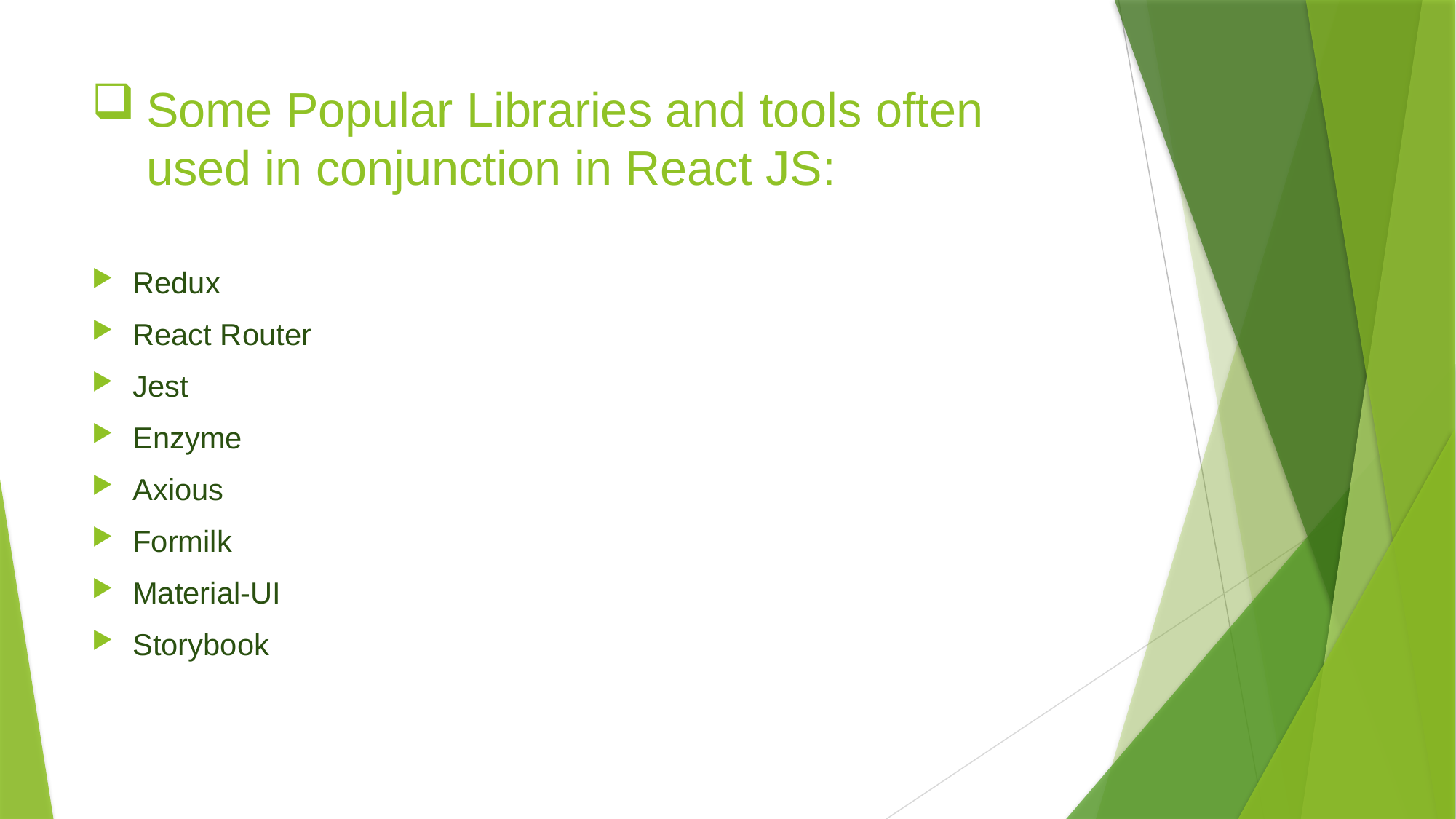

# Some Popular Libraries and tools often used in conjunction in React JS:
Redux
React Router
Jest
Enzyme
Axious
Formilk
Material-UI
Storybook